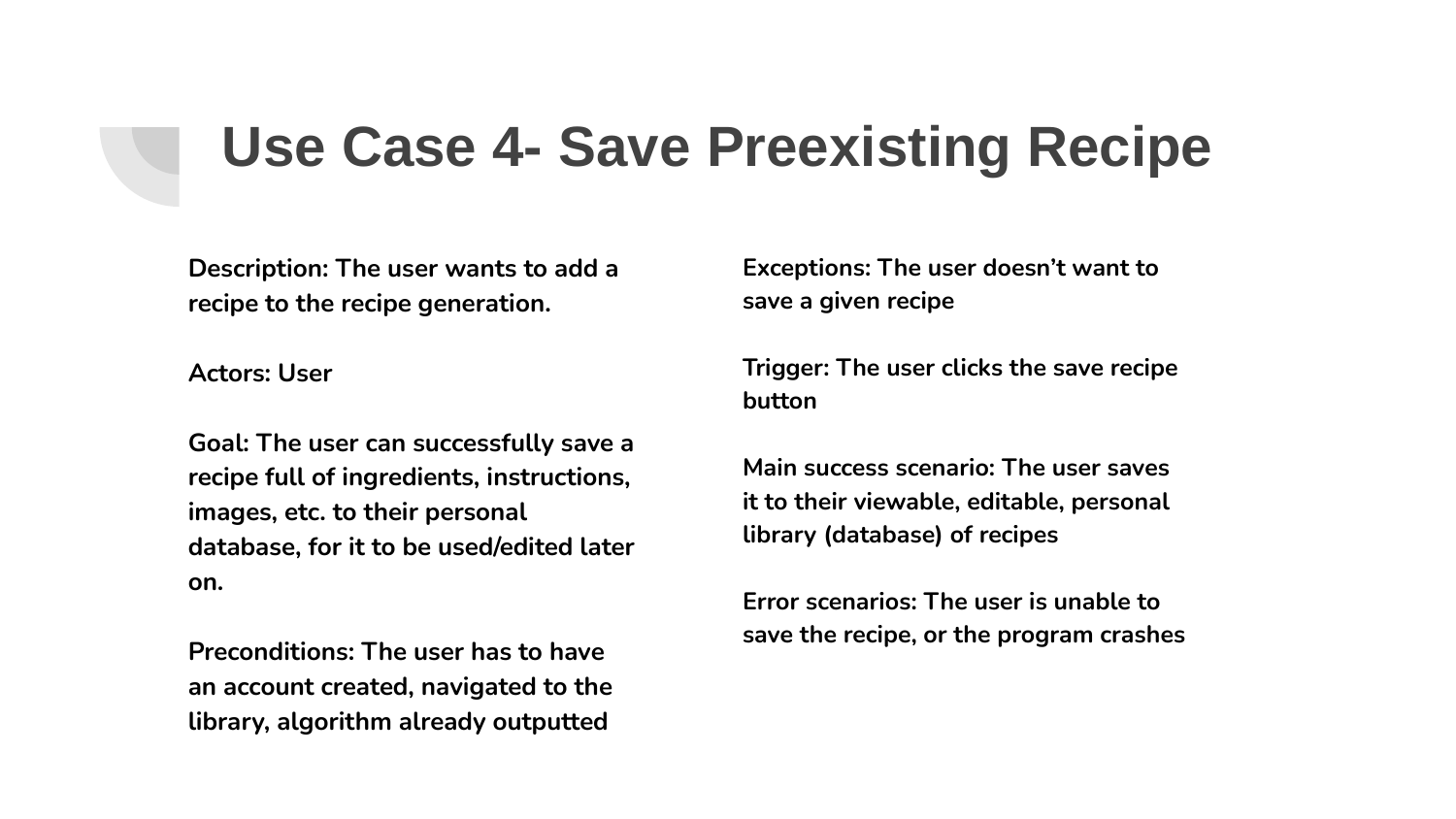

# Use Case 4- Save Preexisting Recipe

Description: The user wants to add a recipe to the recipe generation.

Actors: User

Goal: The user can successfully save a recipe full of ingredients, instructions, images, etc. to their personal database, for it to be used/edited later on.

Preconditions: The user has to have an account created, navigated to the library, algorithm already outputted
Exceptions: The user doesn’t want to save a given recipe

Trigger: The user clicks the save recipe button

Main success scenario: The user saves it to their viewable, editable, personal library (database) of recipes

Error scenarios: The user is unable to save the recipe, or the program crashes